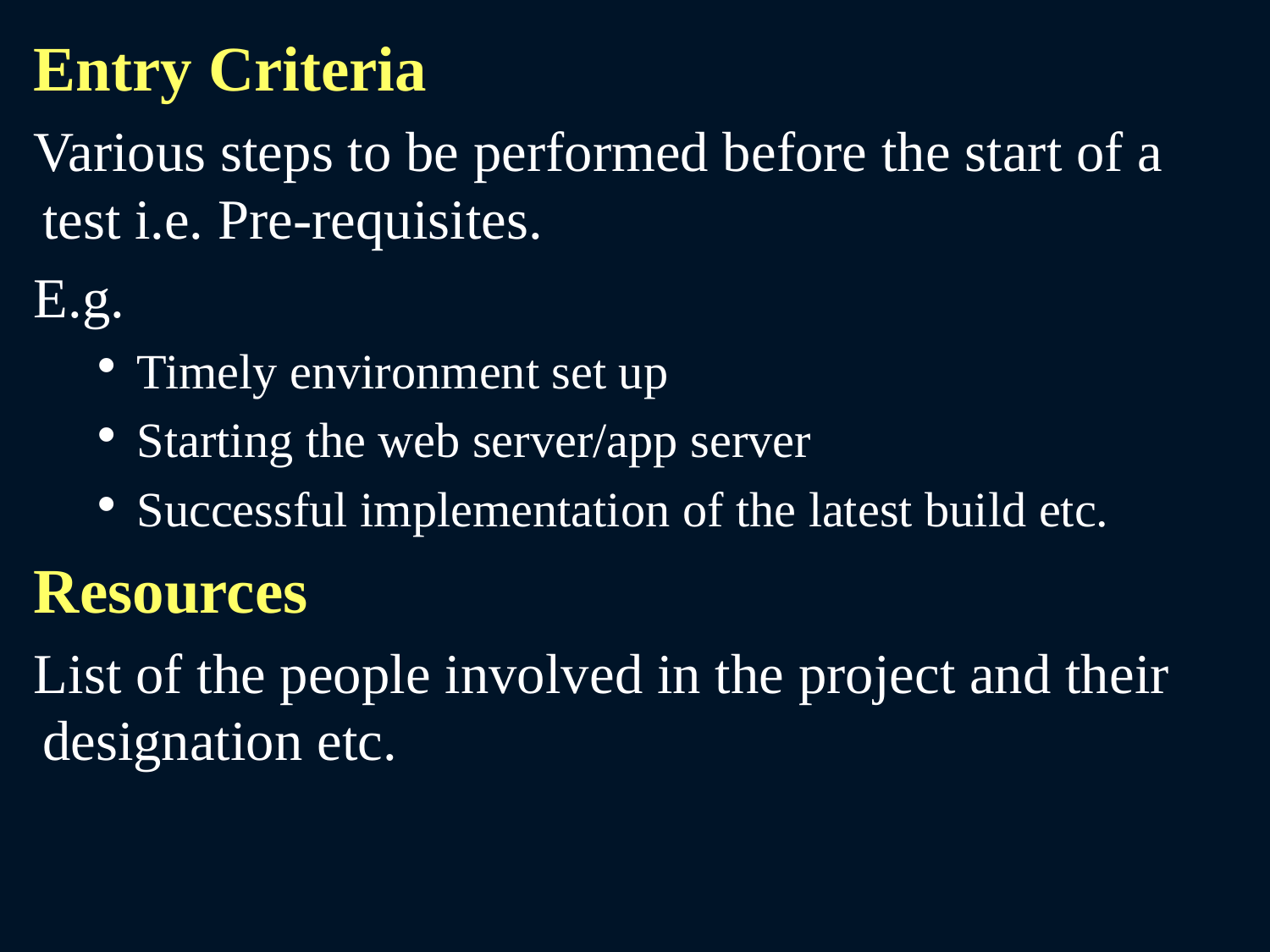

Entry Criteria
Various steps to be performed before the start of a test i.e. Pre-requisites.
E.g.
Timely environment set up
Starting the web server/app server
Successful implementation of the latest build etc.
Resources
List of the people involved in the project and their designation etc.